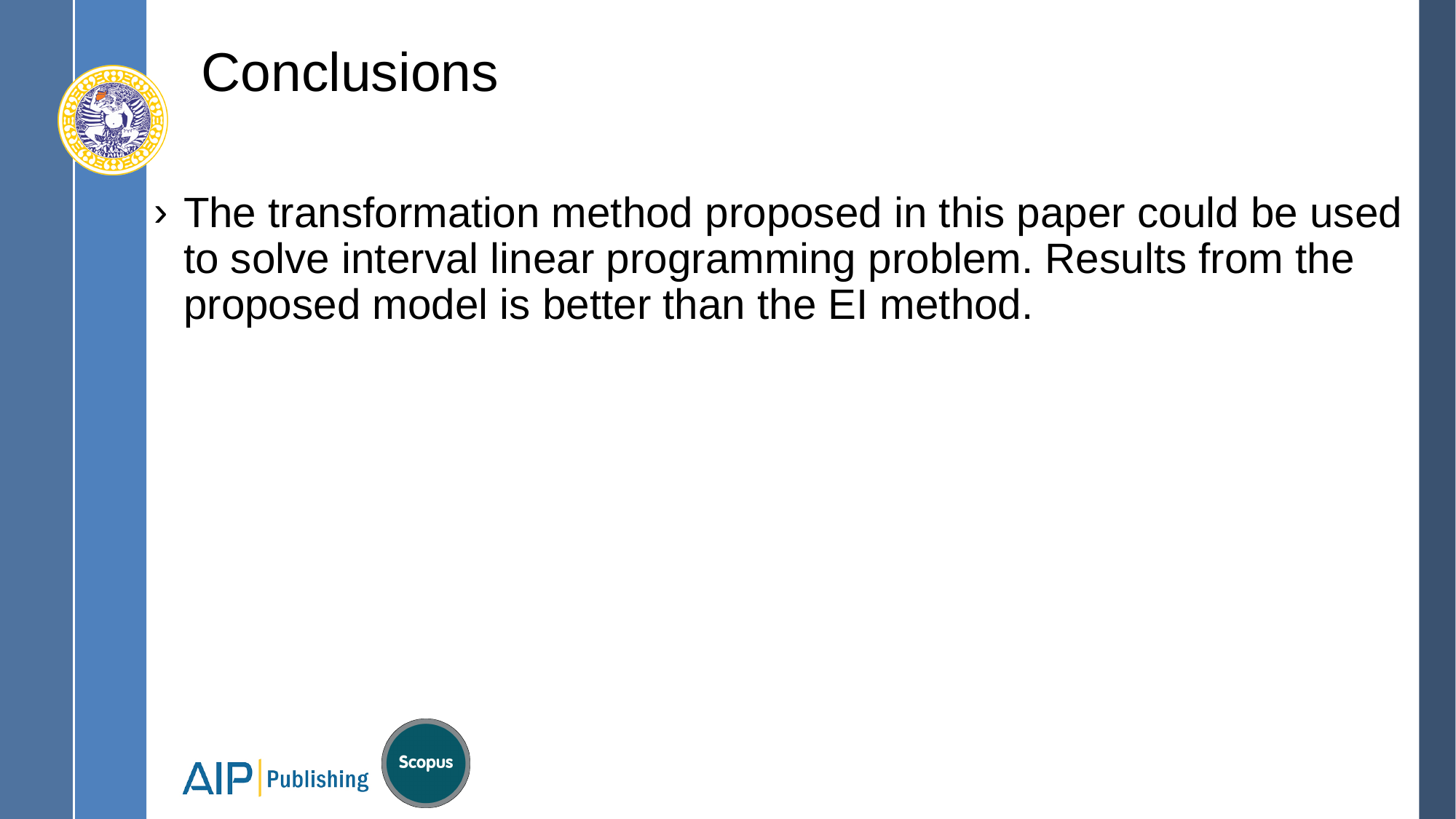

# Conclusions
The transformation method proposed in this paper could be used to solve interval linear programming problem. Results from the proposed model is better than the EI method.